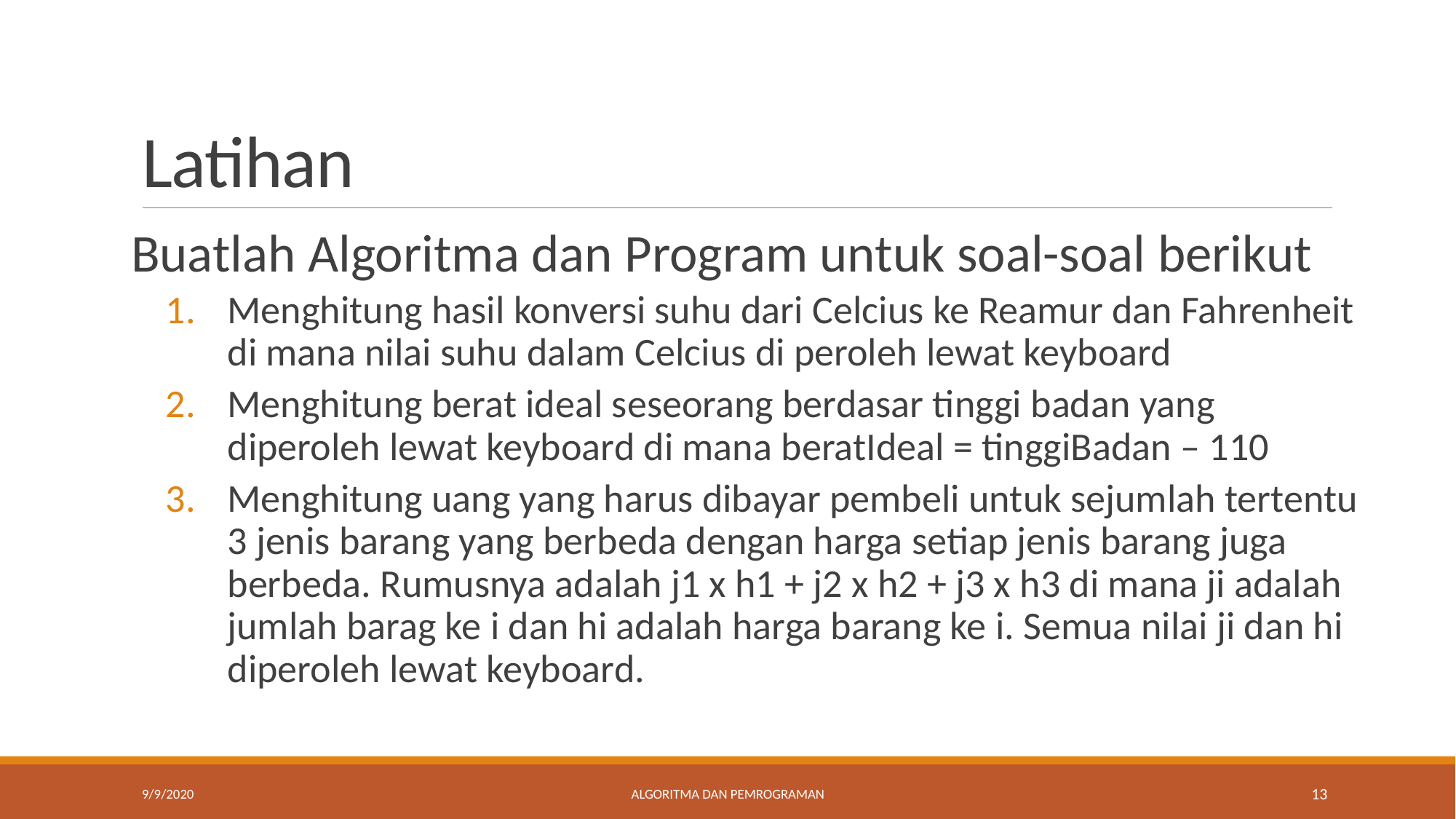

# Latihan
Buatlah Algoritma dan Program untuk soal-soal berikut
Menghitung hasil konversi suhu dari Celcius ke Reamur dan Fahrenheit di mana nilai suhu dalam Celcius di peroleh lewat keyboard
Menghitung berat ideal seseorang berdasar tinggi badan yang diperoleh lewat keyboard di mana beratIdeal = tinggiBadan – 110
Menghitung uang yang harus dibayar pembeli untuk sejumlah tertentu 3 jenis barang yang berbeda dengan harga setiap jenis barang juga berbeda. Rumusnya adalah j1 x h1 + j2 x h2 + j3 x h3 di mana ji adalah jumlah barag ke i dan hi adalah harga barang ke i. Semua nilai ji dan hi diperoleh lewat keyboard.
9/9/2020
Algoritma dan Pemrograman
13